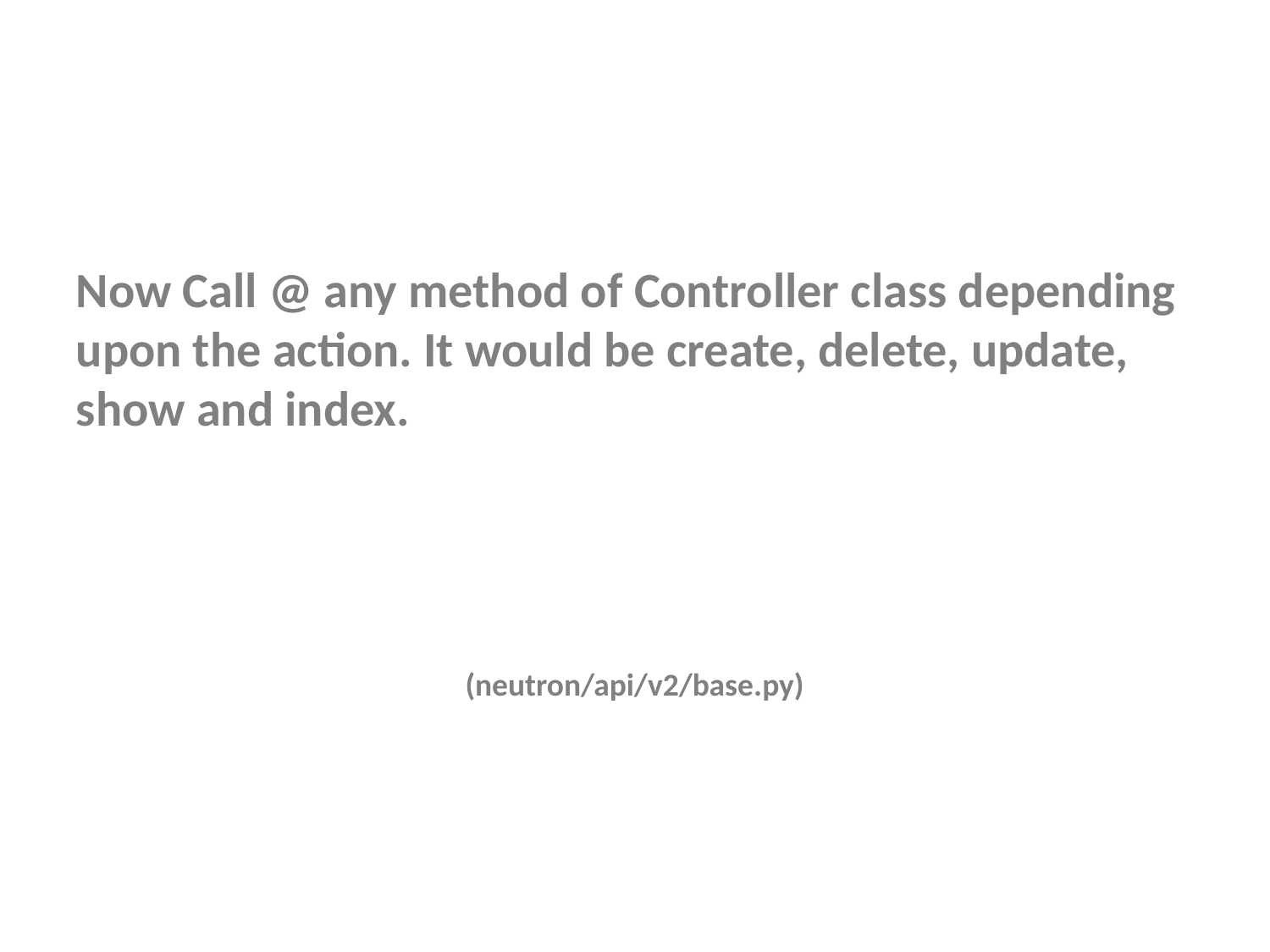

Now Call @ any method of Controller class depending upon the action. It would be create, delete, update, show and index.

(neutron/api/v2/base.py)